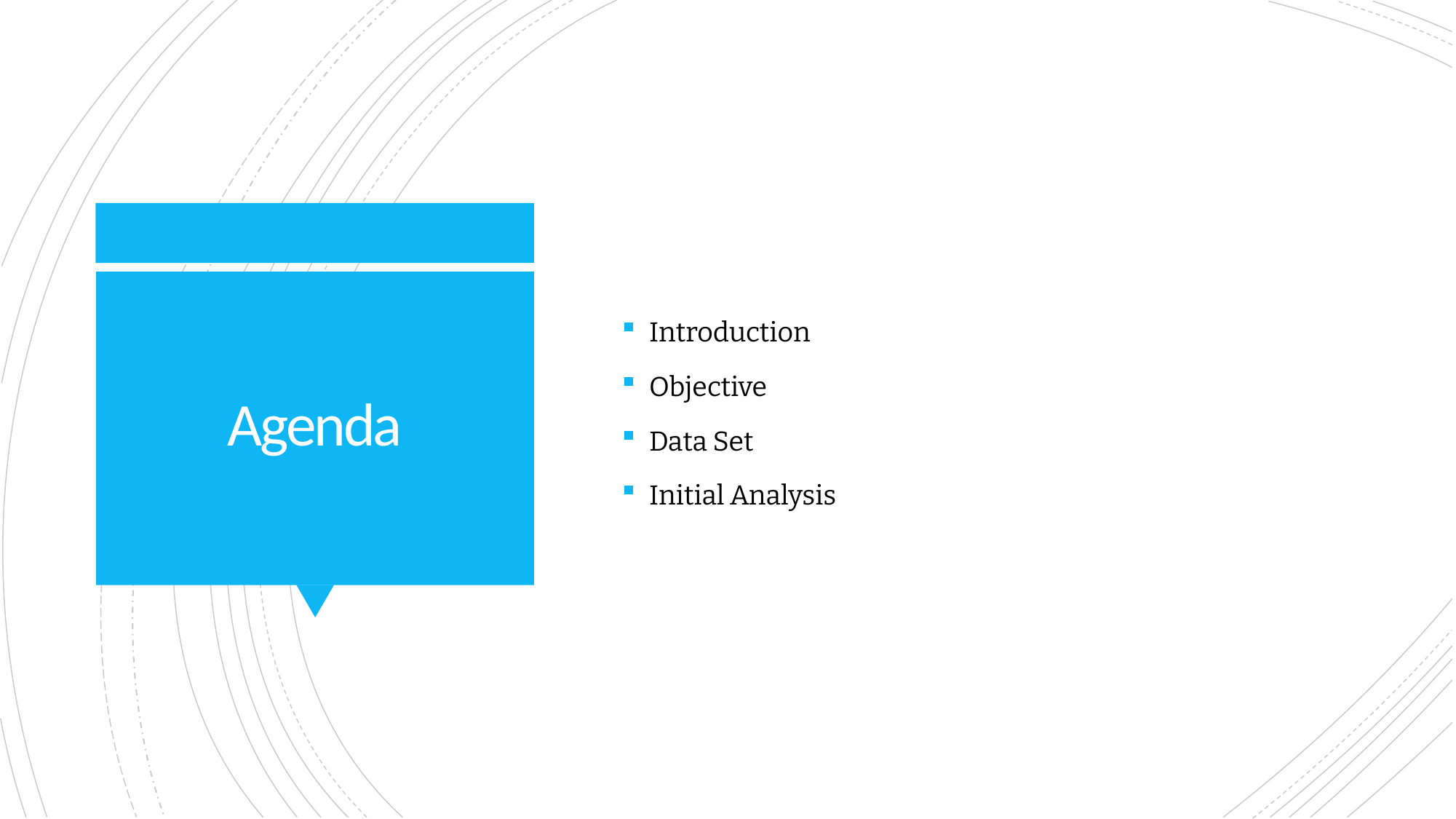

Introduction
Objective
Data Set
Initial Analysis
# Agenda